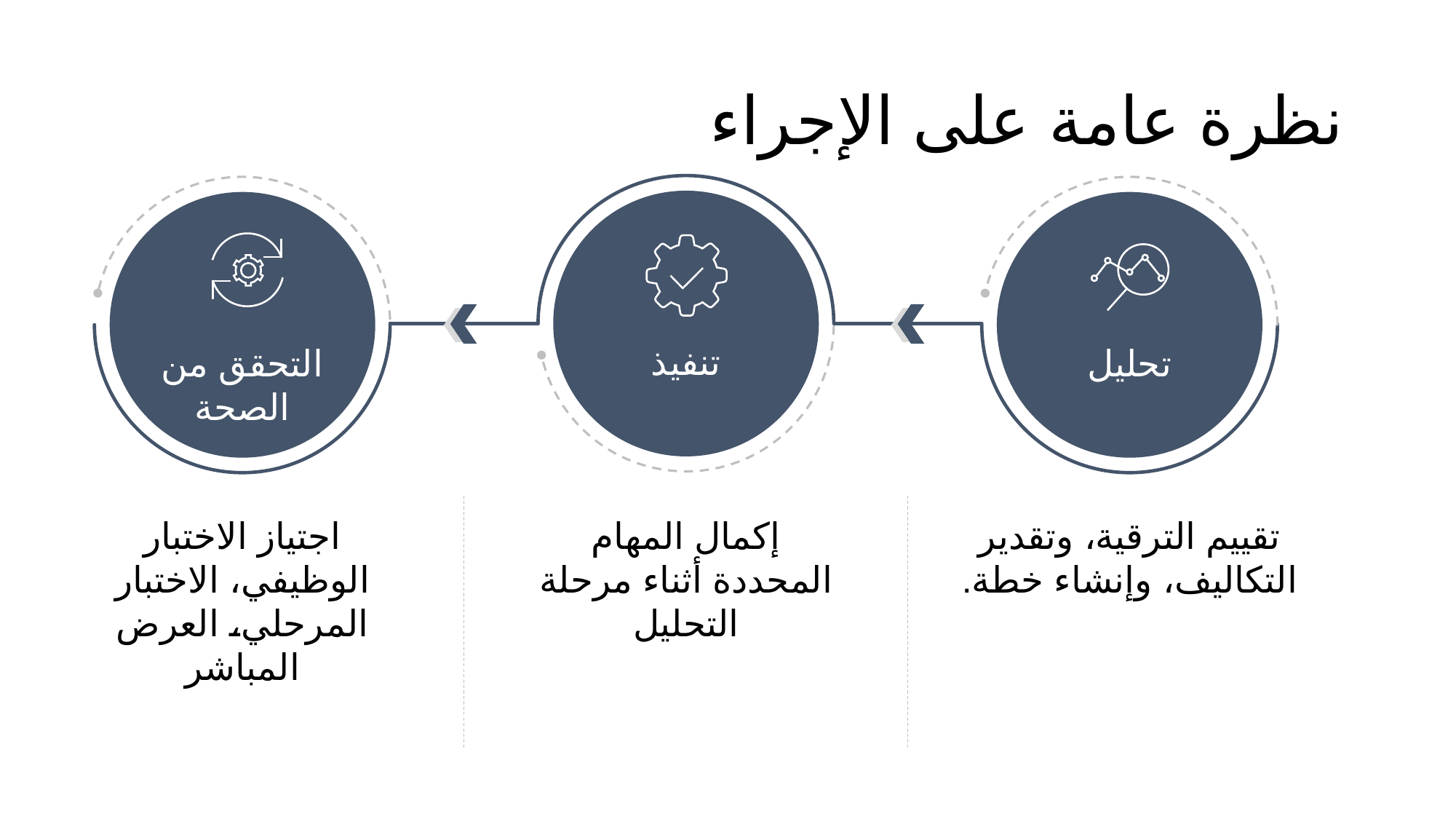

# نظرة عامة على الإجراء

تنفيذ

التحقق من الصحة

تحليل

اجتياز الاختبار الوظيفي، الاختبار المرحلي، العرض المباشر
إكمال المهام المحددة أثناء مرحلة التحليل
تقييم الترقية، وتقدير التكاليف، وإنشاء خطة.